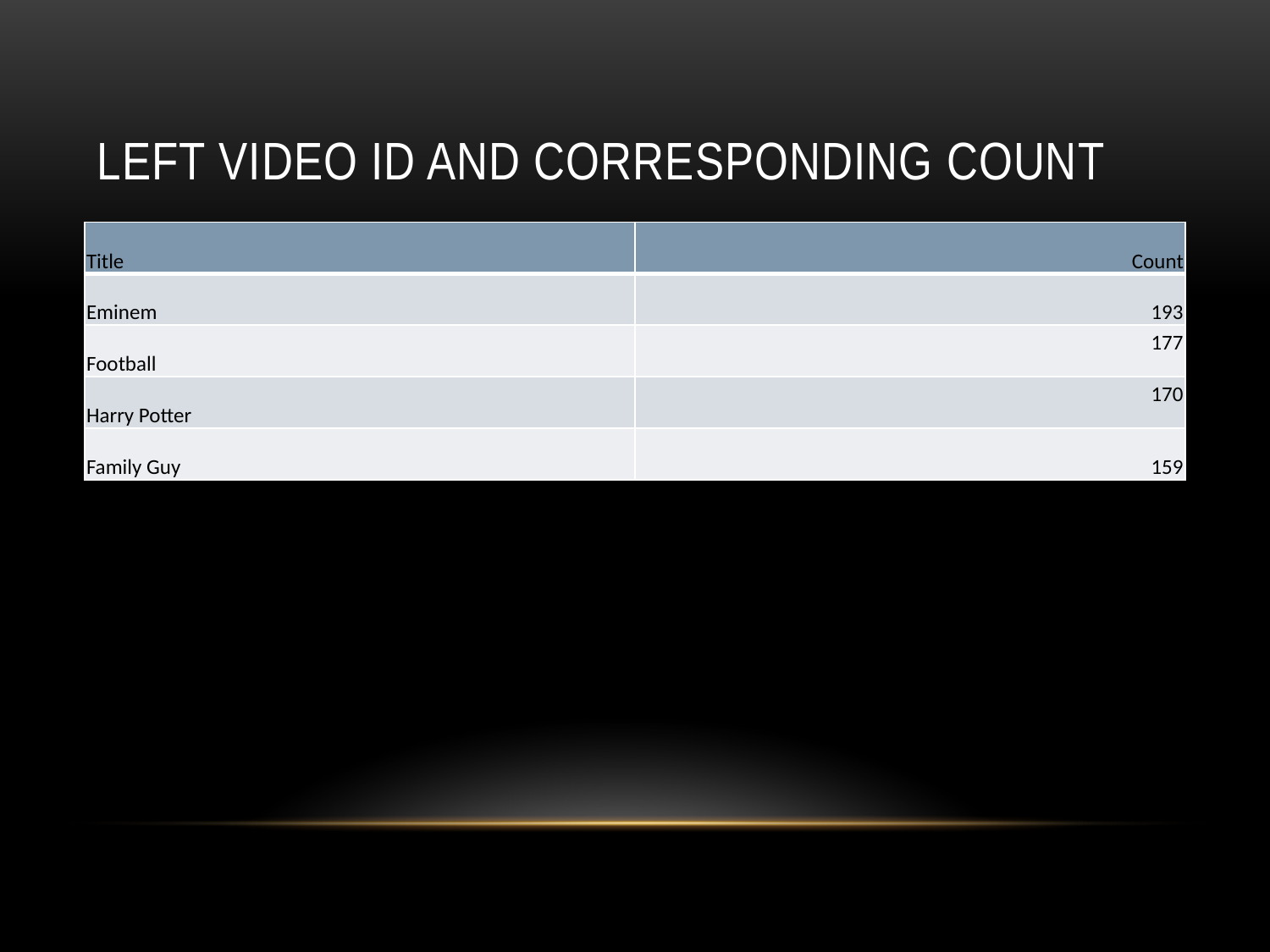

# Left video id and corresponding count
| Title | Count |
| --- | --- |
| Eminem | 193 |
| Football | 177 |
| Harry Potter | 170 |
| Family Guy | 159 |